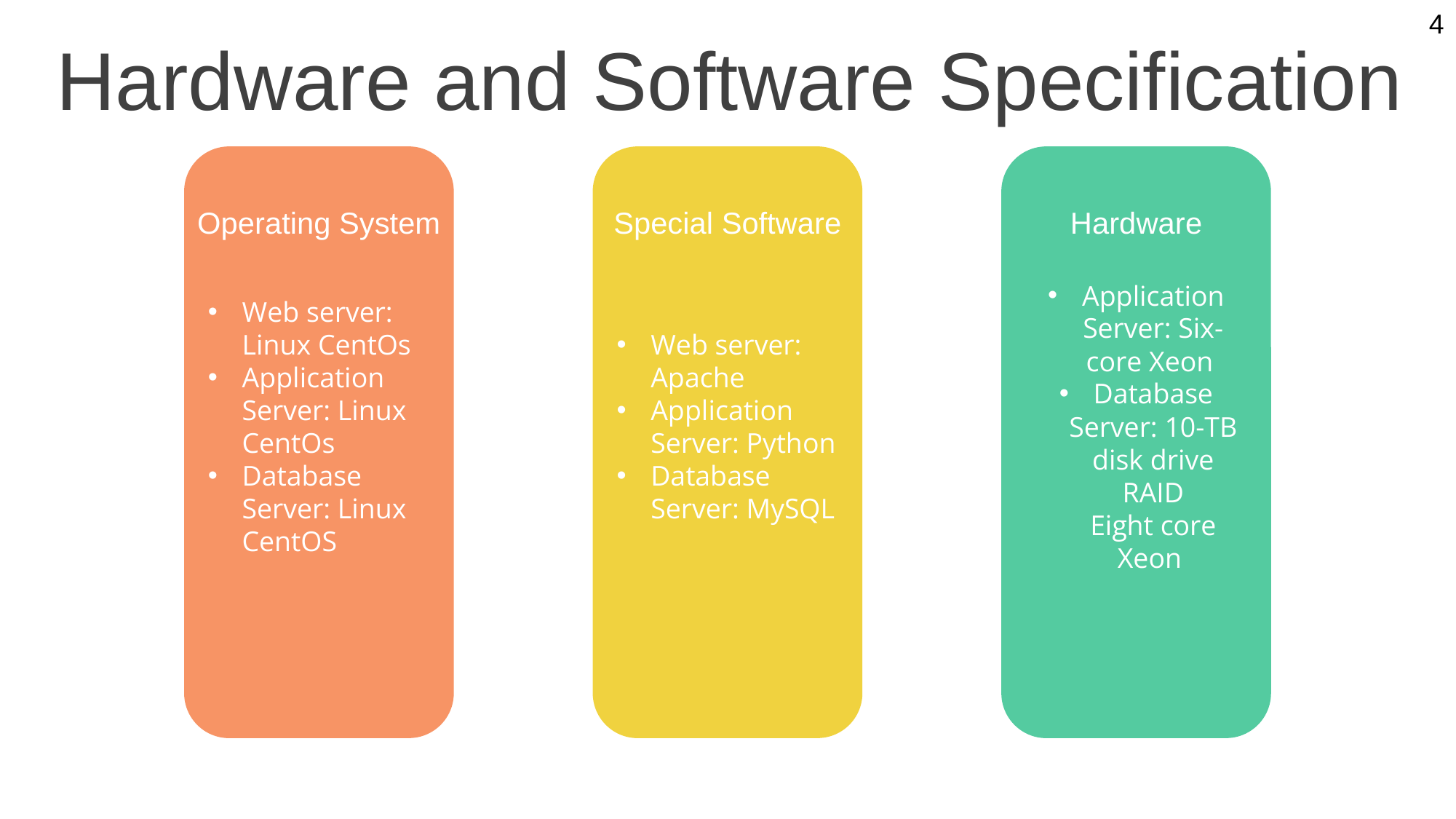

4
Hardware and Software Specification
Web server: Linux CentOs
Application Server: Linux CentOs
Database Server: Linux CentOS

Web server: Apache
Application Server: Python
Database Server: MySQL

Application Server: Six-core Xeon
Database Server: 10-TB disk drive
RAID
Eight core Xeon

Operating System
Special Software
Hardware